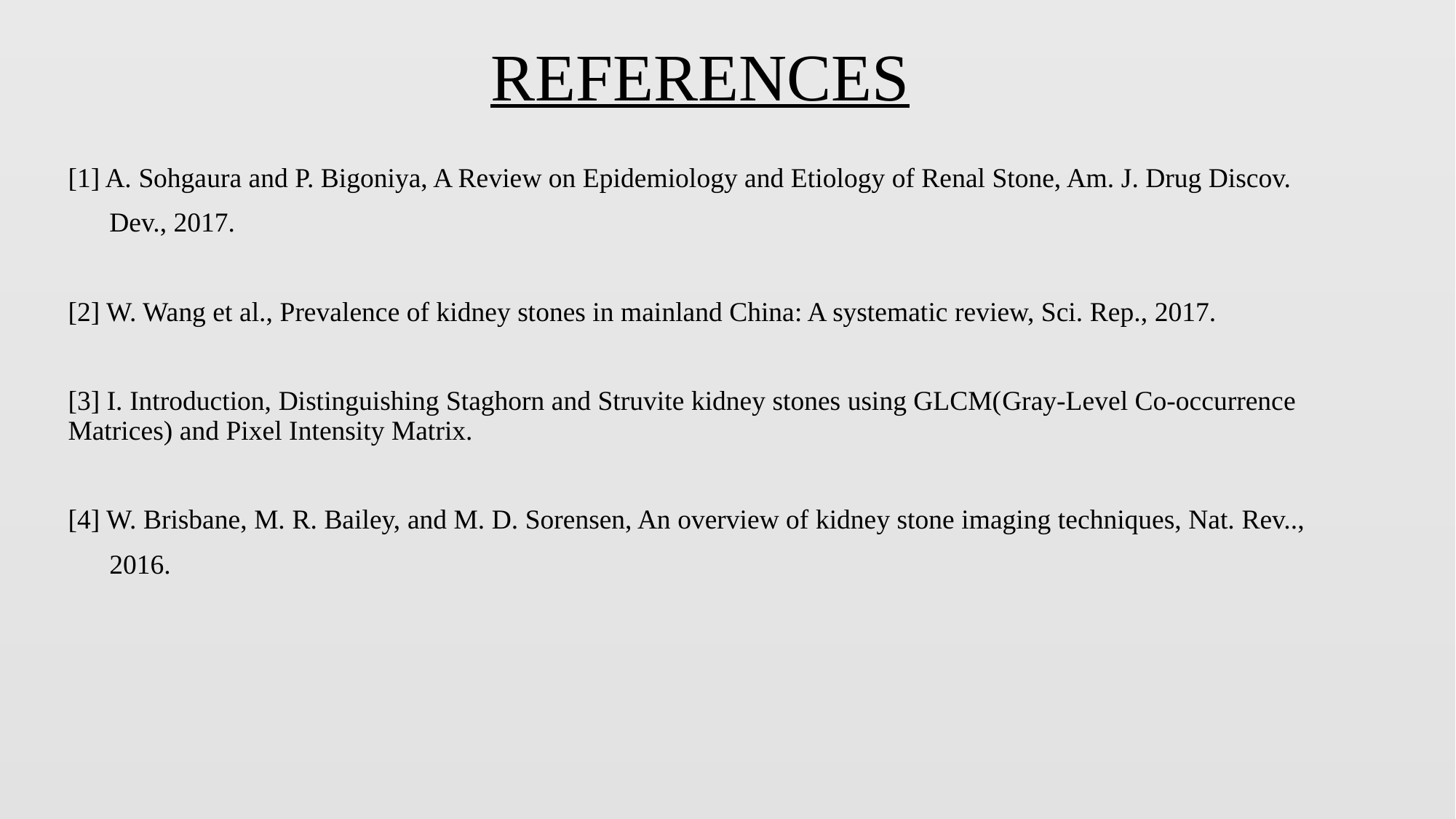

# REFERENCES
[1] A. Sohgaura and P. Bigoniya, A Review on Epidemiology and Etiology of Renal Stone, Am. J. Drug Discov.
      Dev., 2017.

[2] W. Wang et al., Prevalence of kidney stones in mainland China: A systematic review, Sci. Rep., 2017.

[3] I. Introduction, Distinguishing Staghorn and Struvite kidney stones using GLCM(Gray-Level Co-occurrence Matrices) and Pixel Intensity Matrix.

[4] W. Brisbane, M. R. Bailey, and M. D. Sorensen, An overview of kidney stone imaging techniques, Nat. Rev..,
      2016.